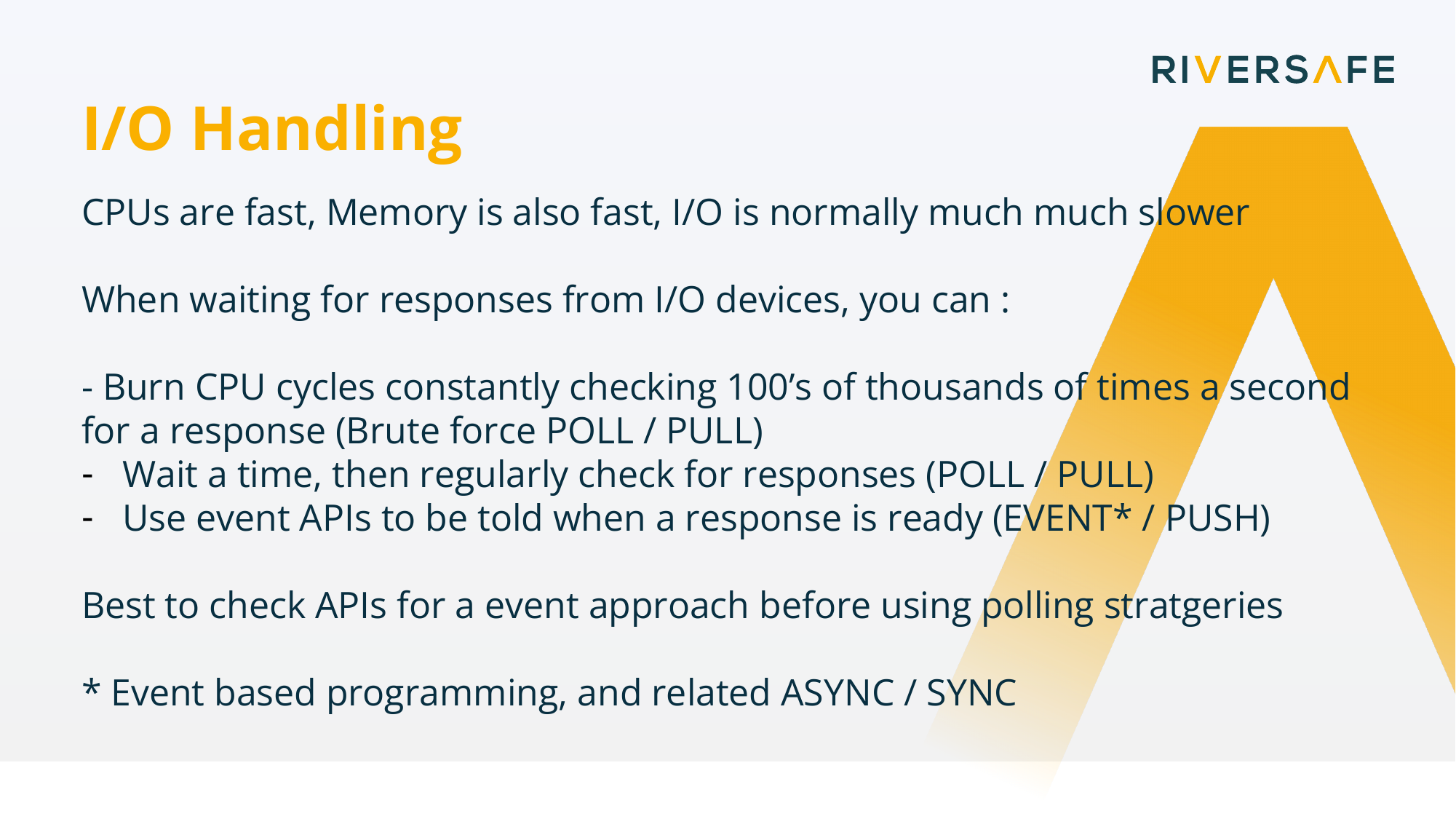

I/O Handling
CPUs are fast, Memory is also fast, I/O is normally much much slower
When waiting for responses from I/O devices, you can :
- Burn CPU cycles constantly checking 100’s of thousands of times a second for a response (Brute force POLL / PULL)
Wait a time, then regularly check for responses (POLL / PULL)
Use event APIs to be told when a response is ready (EVENT* / PUSH)
Best to check APIs for a event approach before using polling stratgeries
* Event based programming, and related ASYNC / SYNC